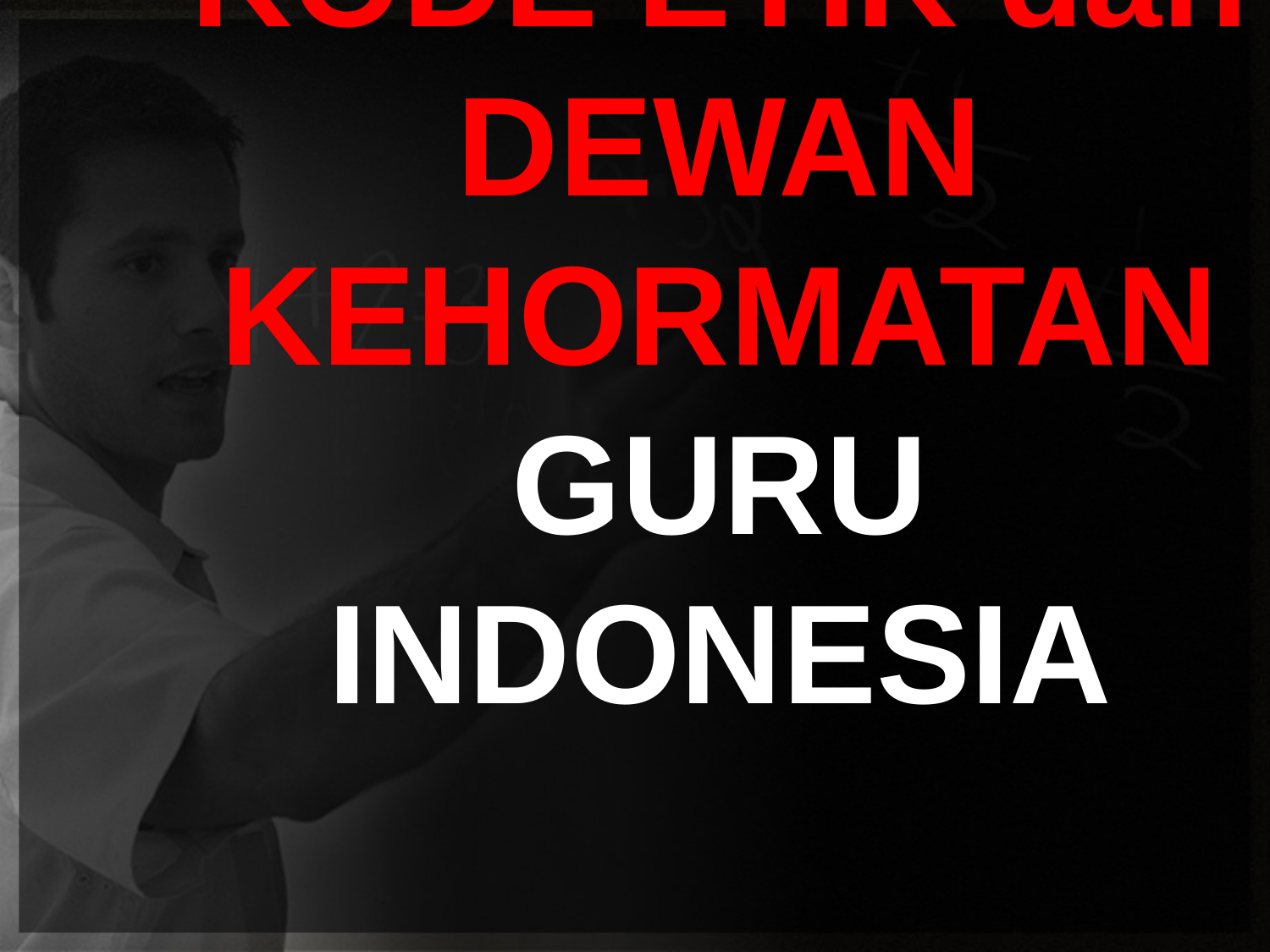

# KODE ETIK dan DEWAN KEHORMATAN GURU INDONESIA